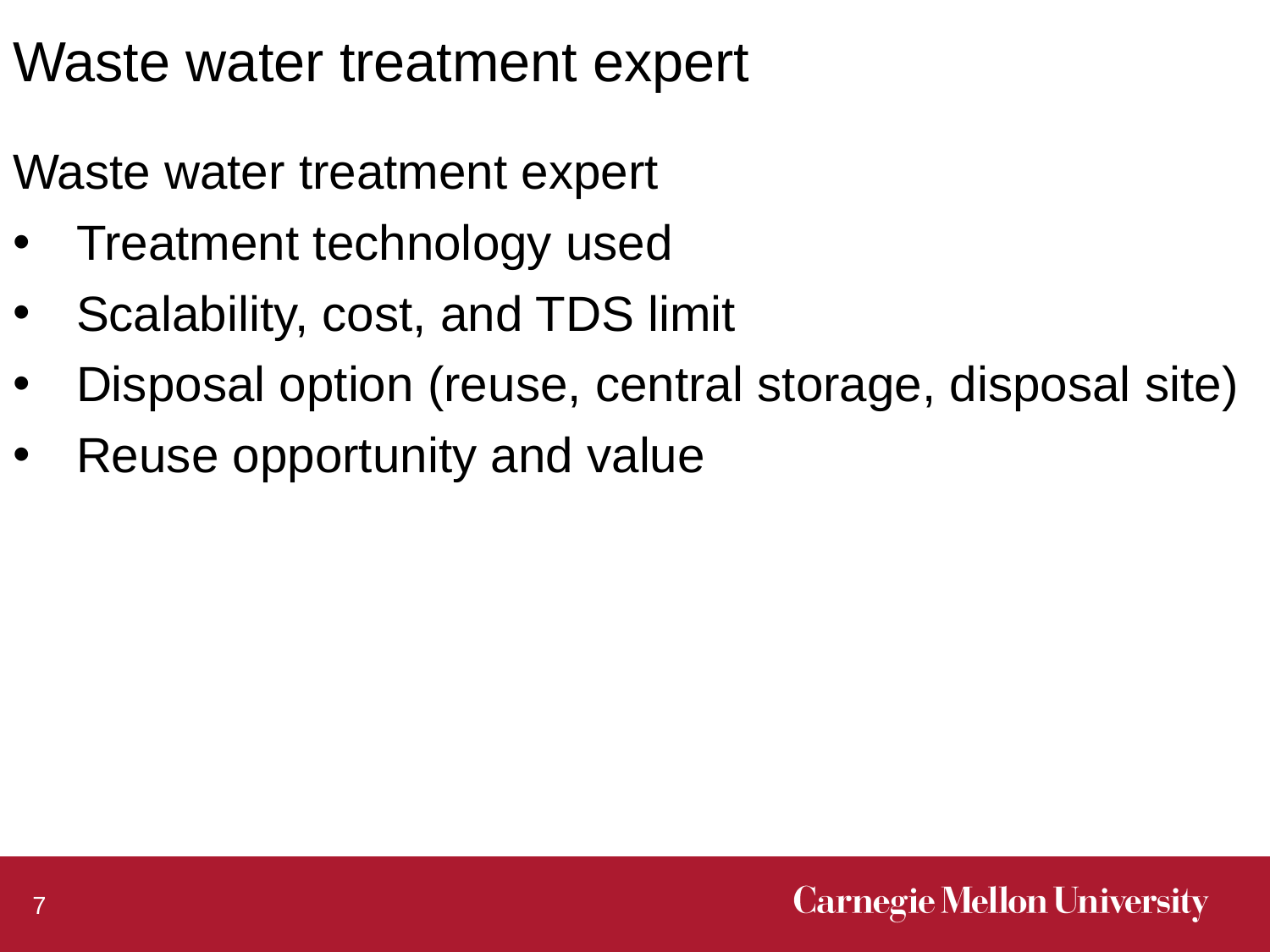

# Waste water treatment expert
Waste water treatment expert
Treatment technology used
Scalability, cost, and TDS limit
Disposal option (reuse, central storage, disposal site)
Reuse opportunity and value

7